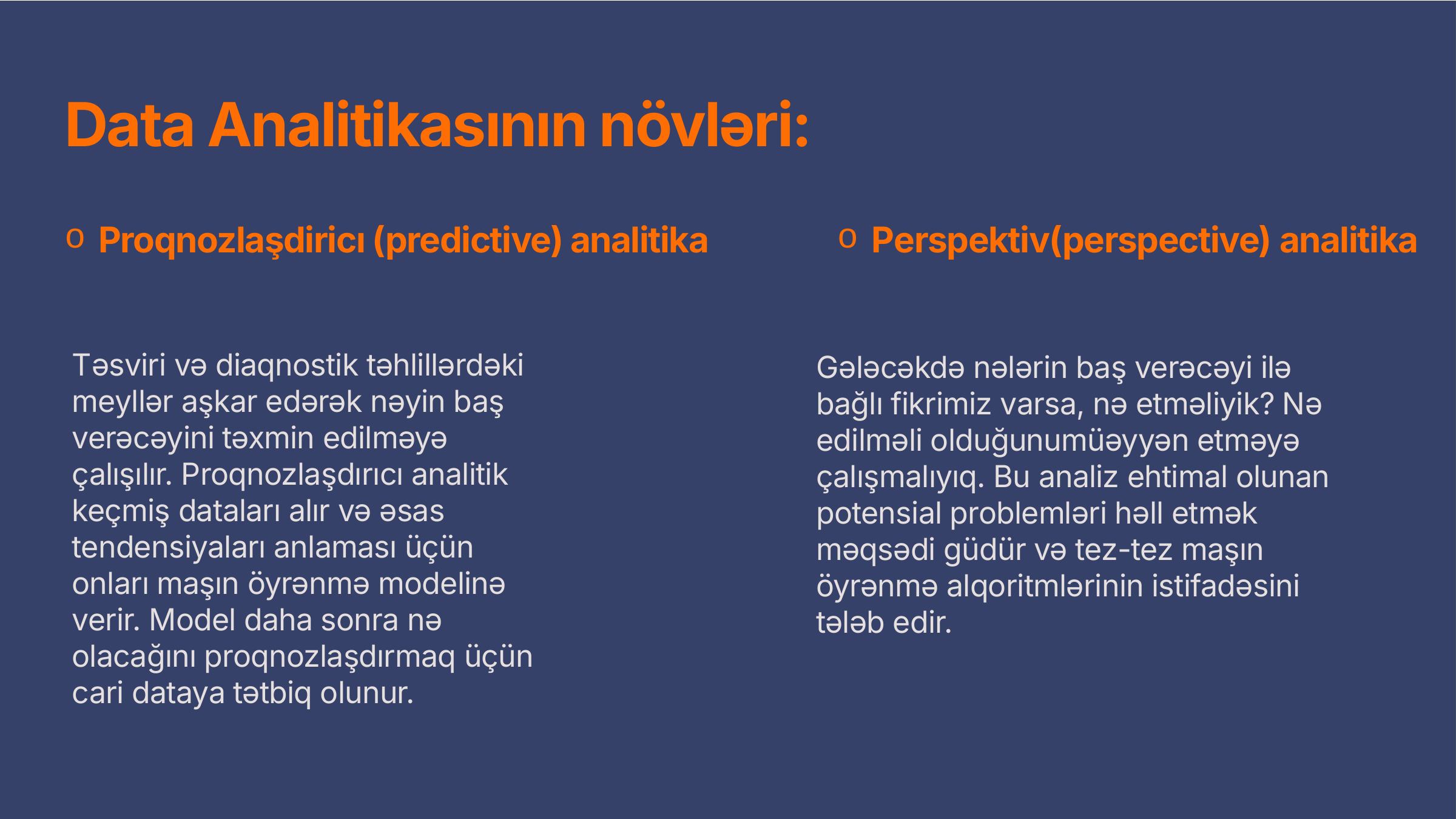

Data Analitikasının növləri:
Proqnozlaşdiricı (predictive) analitika
Perspektiv(perspective) analitika
Təsviri və diaqnostik təhlillərdəki meyllər aşkar edərək nəyin baş verəcəyini təxmin edilməyə çalışılır. Proqnozlaşdırıcı analitik keçmiş dataları alır və əsas tendensiyaları anlaması üçün onları maşın öyrənmə modelinə verir. Model daha sonra nə olacağını proqnozlaşdırmaq üçün cari dataya tətbiq olunur.
Gələcəkdə nələrin baş verəcəyi ilə bağlı fikrimiz varsa, nə etməliyik? Nə edilməli olduğunumüəyyən etməyə çalışmalıyıq. Bu analiz ehtimal olunan potensial problemləri həll etmək məqsədi güdür və tez-tez maşın öyrənmə alqoritmlərinin istifadəsini tələb edir.